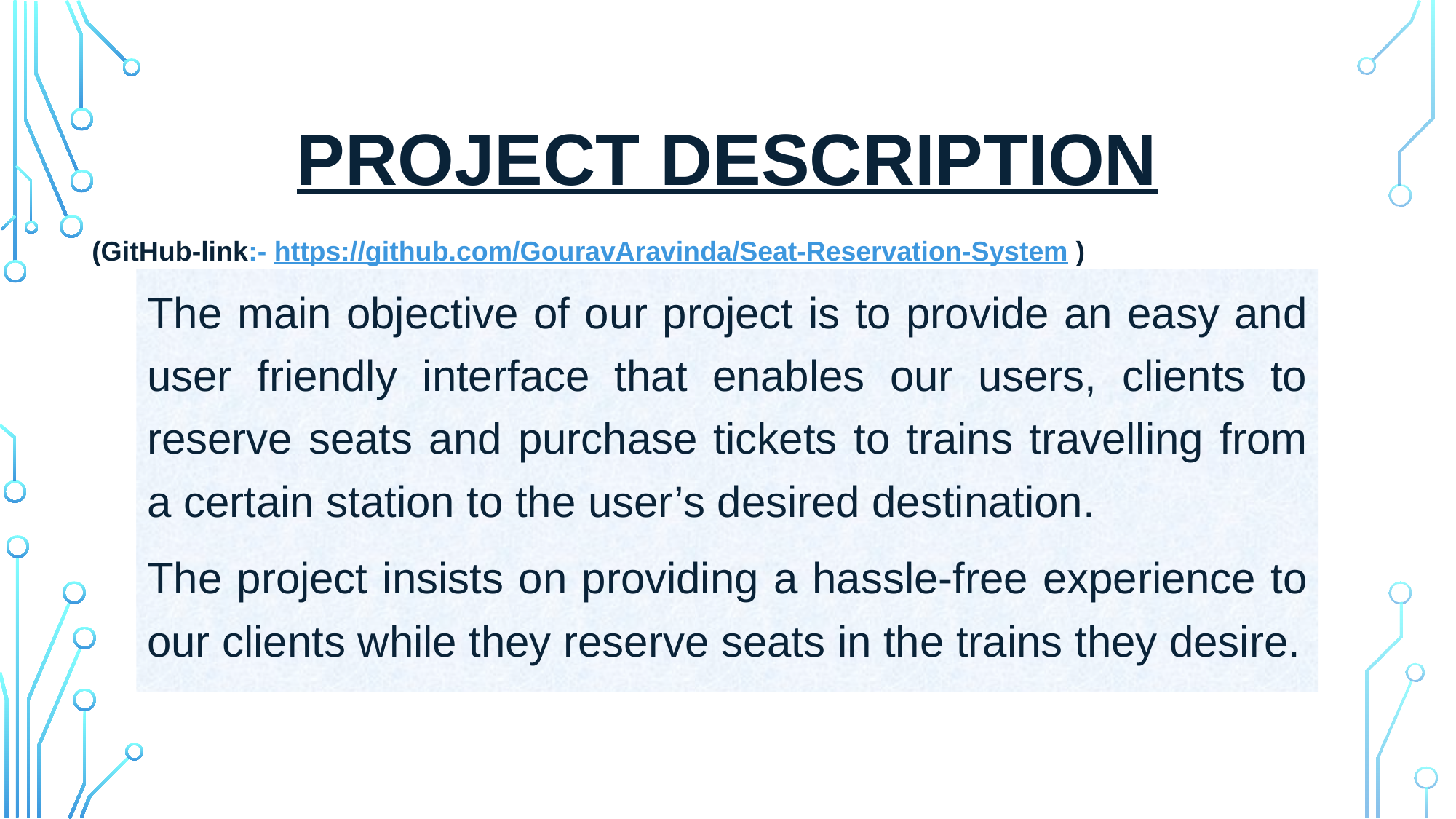

# PROJECT DESCRIPTION
(GitHub-link:- https://github.com/GouravAravinda/Seat-Reservation-System )
The main objective of our project is to provide an easy and user friendly interface that enables our users, clients to reserve seats and purchase tickets to trains travelling from a certain station to the user’s desired destination.
The project insists on providing a hassle-free experience to our clients while they reserve seats in the trains they desire.